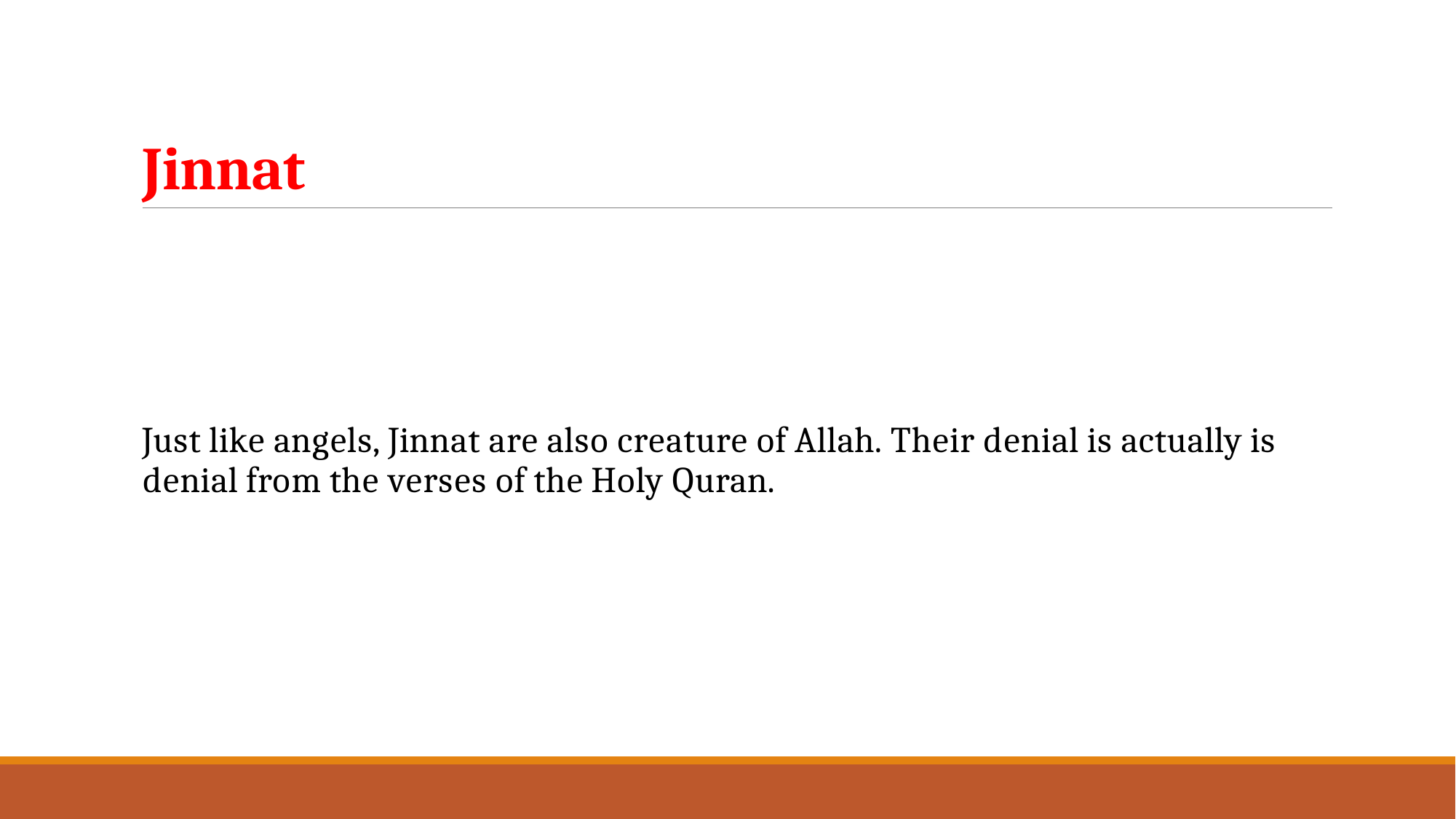

# Jinnat
Just like angels, Jinnat are also creature of Allah. Their denial is actually is denial from the verses of the Holy Quran.